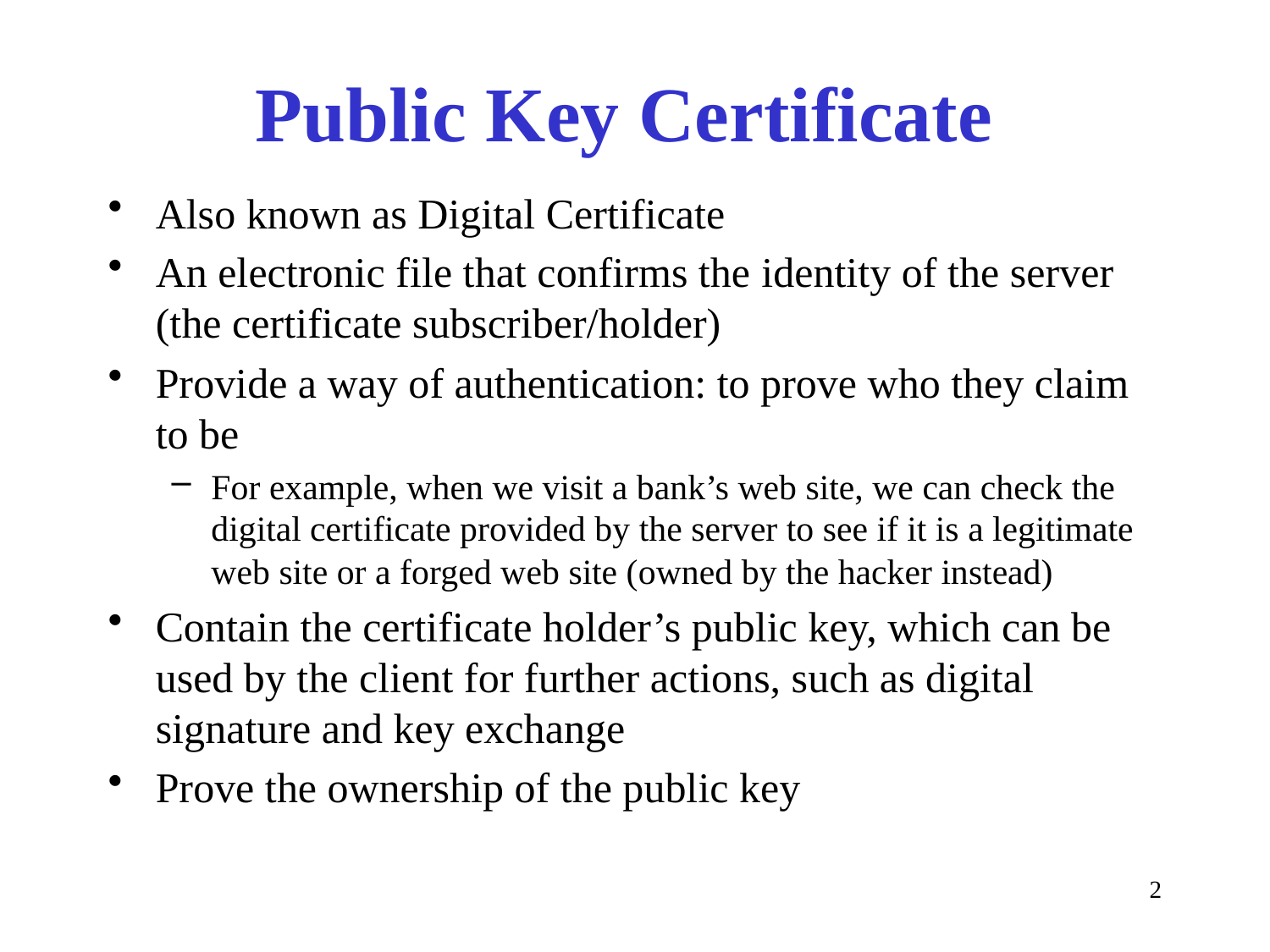

# Public Key Certificate
Also known as Digital Certificate
An electronic file that confirms the identity of the server (the certificate subscriber/holder)
Provide a way of authentication: to prove who they claim to be
For example, when we visit a bank’s web site, we can check the digital certificate provided by the server to see if it is a legitimate web site or a forged web site (owned by the hacker instead)
Contain the certificate holder’s public key, which can be used by the client for further actions, such as digital signature and key exchange
Prove the ownership of the public key
2